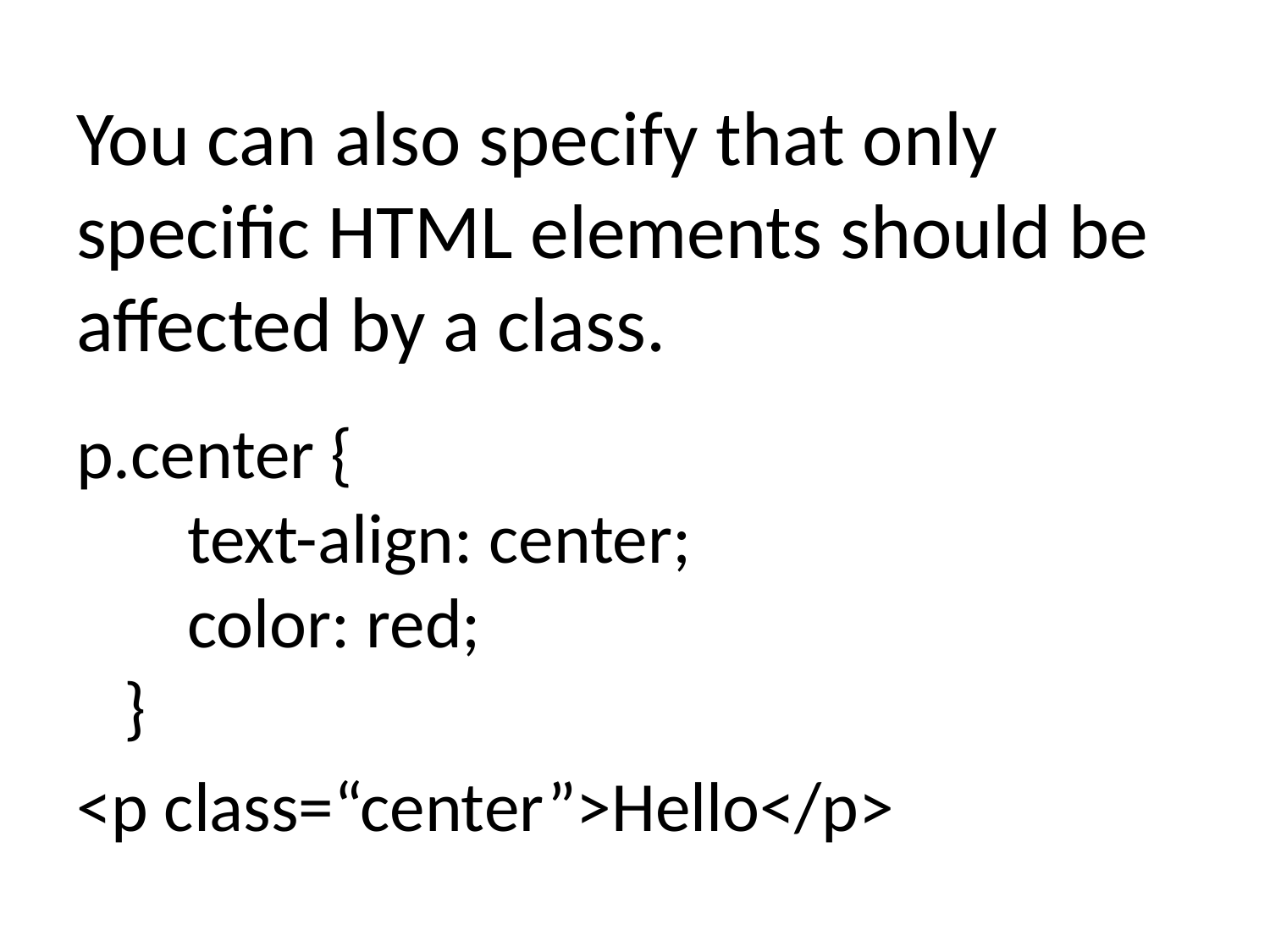

# You can also specify that only specific HTML elements should be affected by a class.
p.center {
    text-align: center;
    color: red;
}
<p class=“center”>Hello</p>